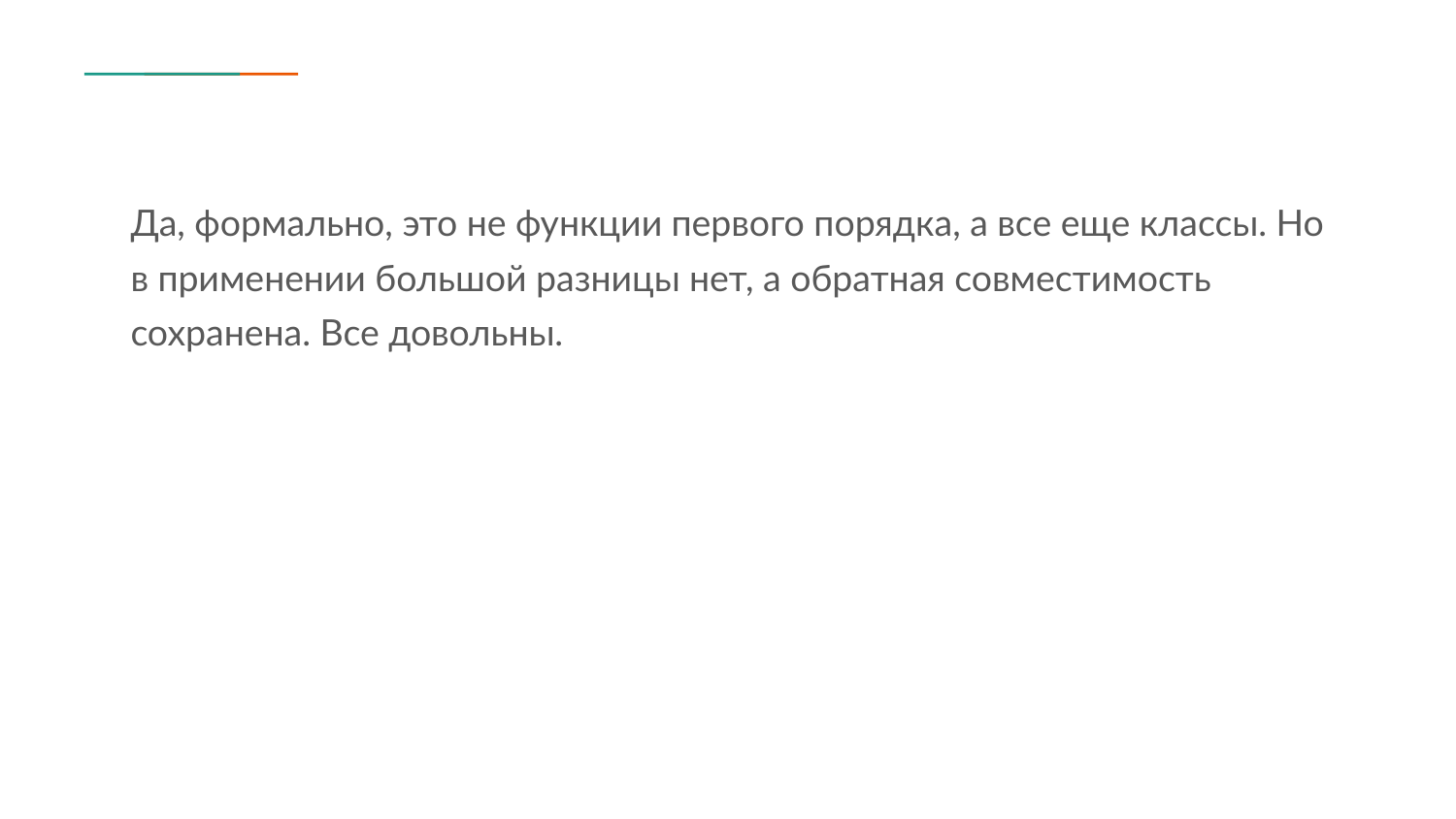

#
Да, формально, это не функции первого порядка, а все еще классы. Но в применении большой разницы нет, а обратная совместимость сохранена. Все довольны.